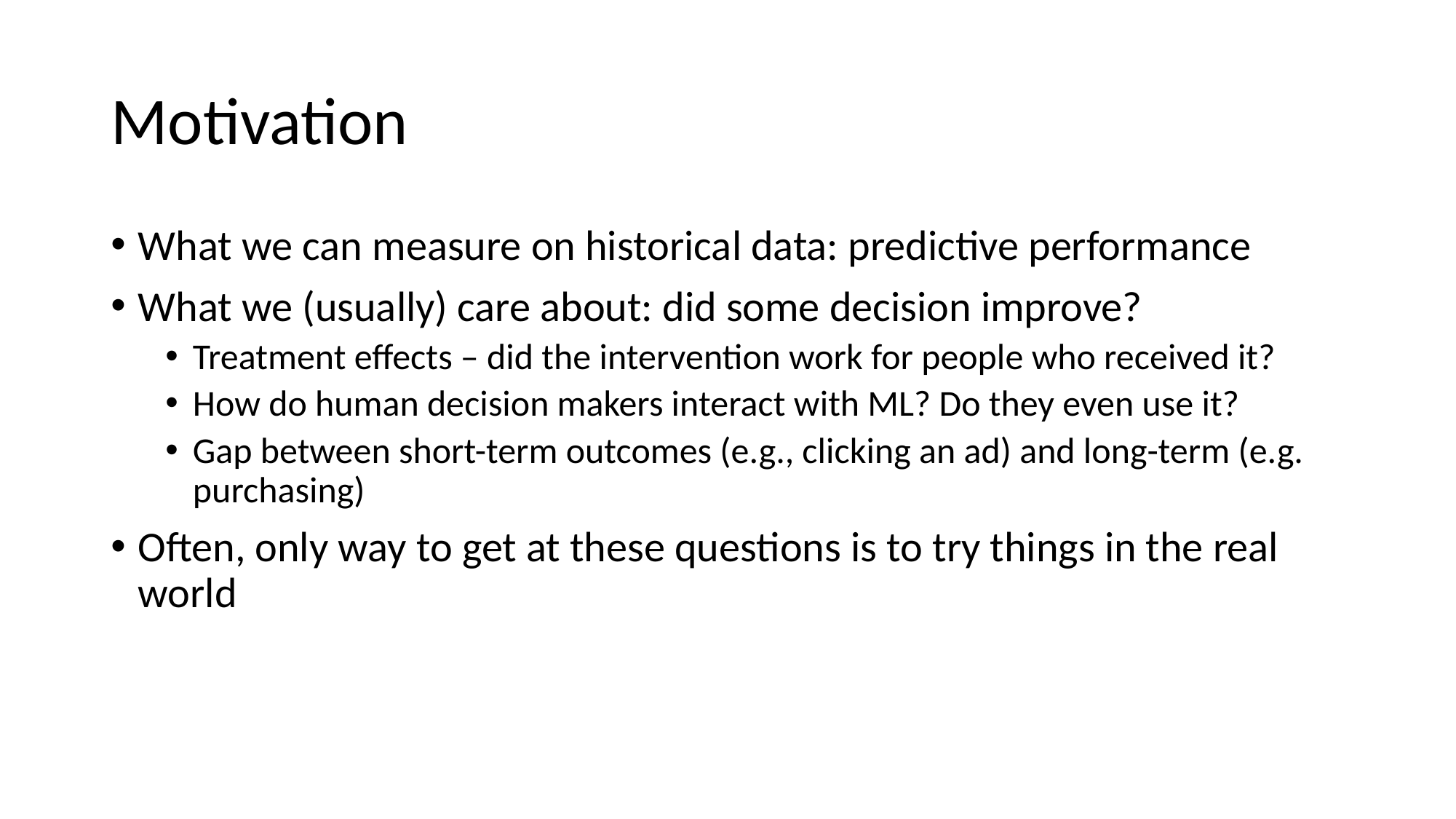

# Motivation
What we can measure on historical data: predictive performance
What we (usually) care about: did some decision improve?
Treatment effects – did the intervention work for people who received it?
How do human decision makers interact with ML? Do they even use it?
Gap between short-term outcomes (e.g., clicking an ad) and long-term (e.g. purchasing)
Often, only way to get at these questions is to try things in the real world